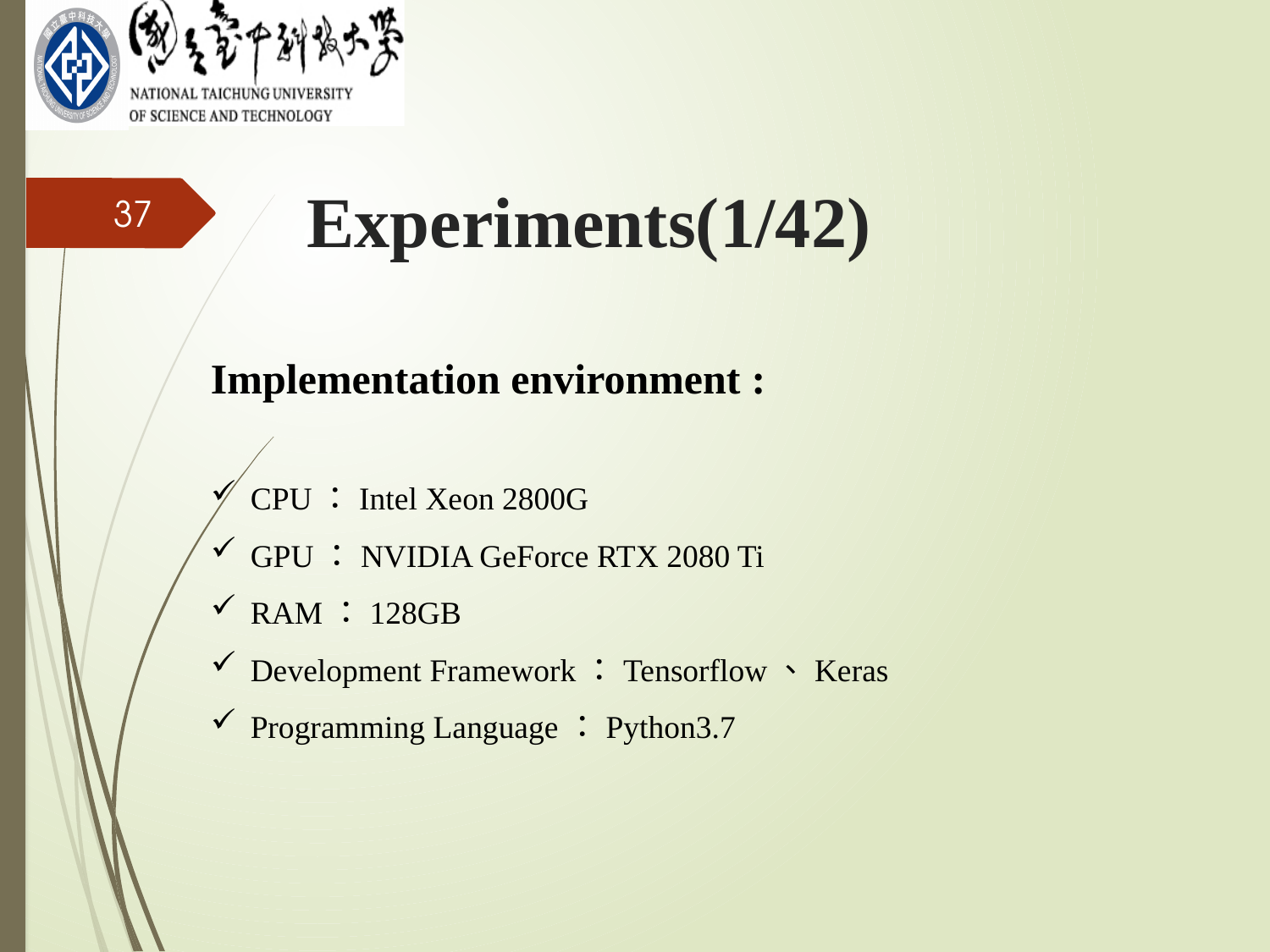

Experiments(1/42)
37
Implementation environment :

CPU：Intel Xeon 2800G
GPU：NVIDIA GeForce RTX 2080 Ti
RAM：128GB
Development Framework：Tensorflow、Keras
Programming Language：Python3.7